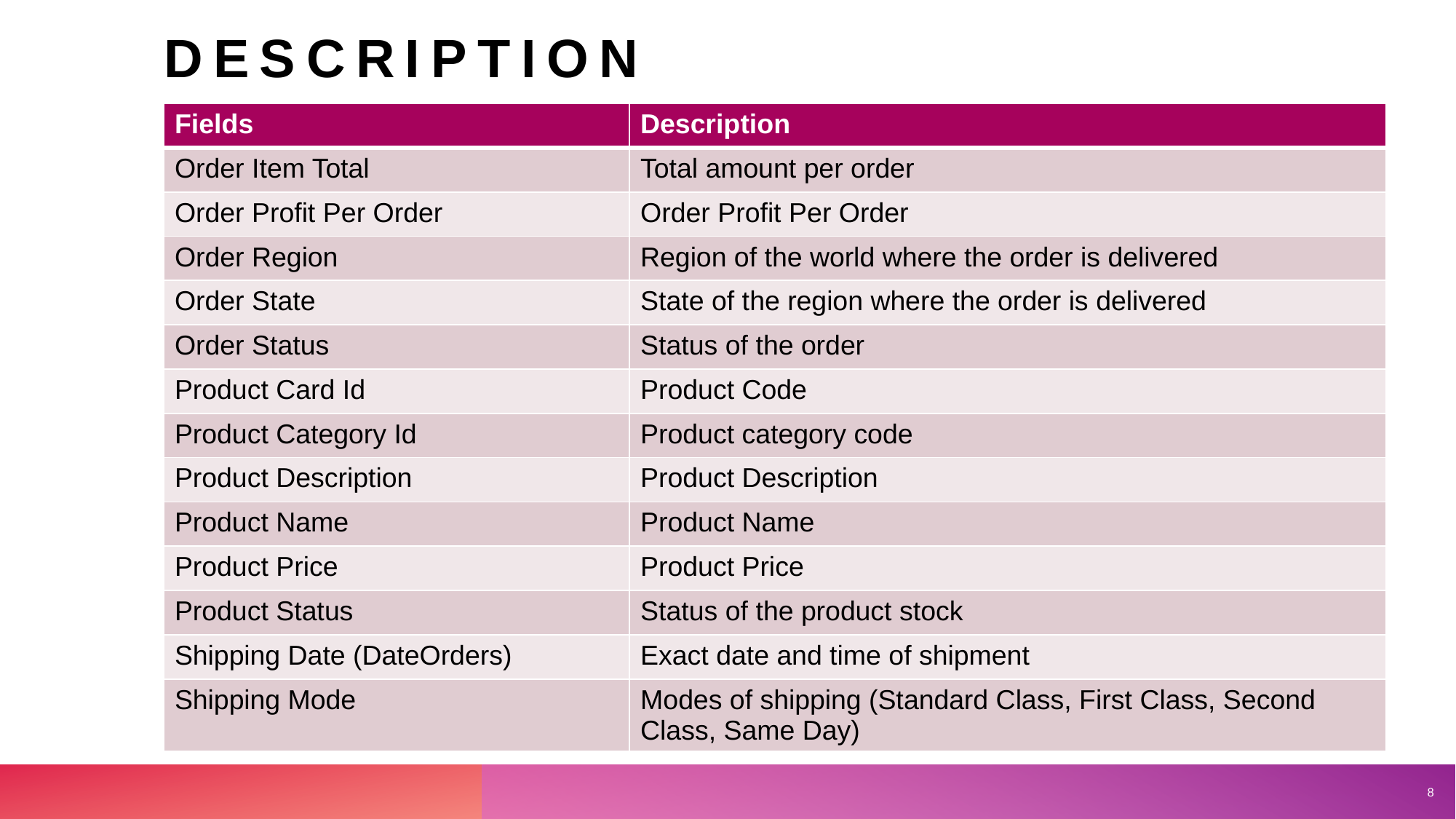

# description
| Fields | Description |
| --- | --- |
| Order Item Total | Total amount per order |
| Order Profit Per Order | Order Profit Per Order |
| Order Region | Region of the world where the order is delivered |
| Order State | State of the region where the order is delivered |
| Order Status | Status of the order |
| Product Card Id | Product Code |
| Product Category Id | Product category code |
| Product Description | Product Description |
| Product Name | Product Name |
| Product Price | Product Price |
| Product Status | Status of the product stock |
| Shipping Date (DateOrders) | Exact date and time of shipment |
| Shipping Mode | Modes of shipping (Standard Class, First Class, Second Class, Same Day) |
8